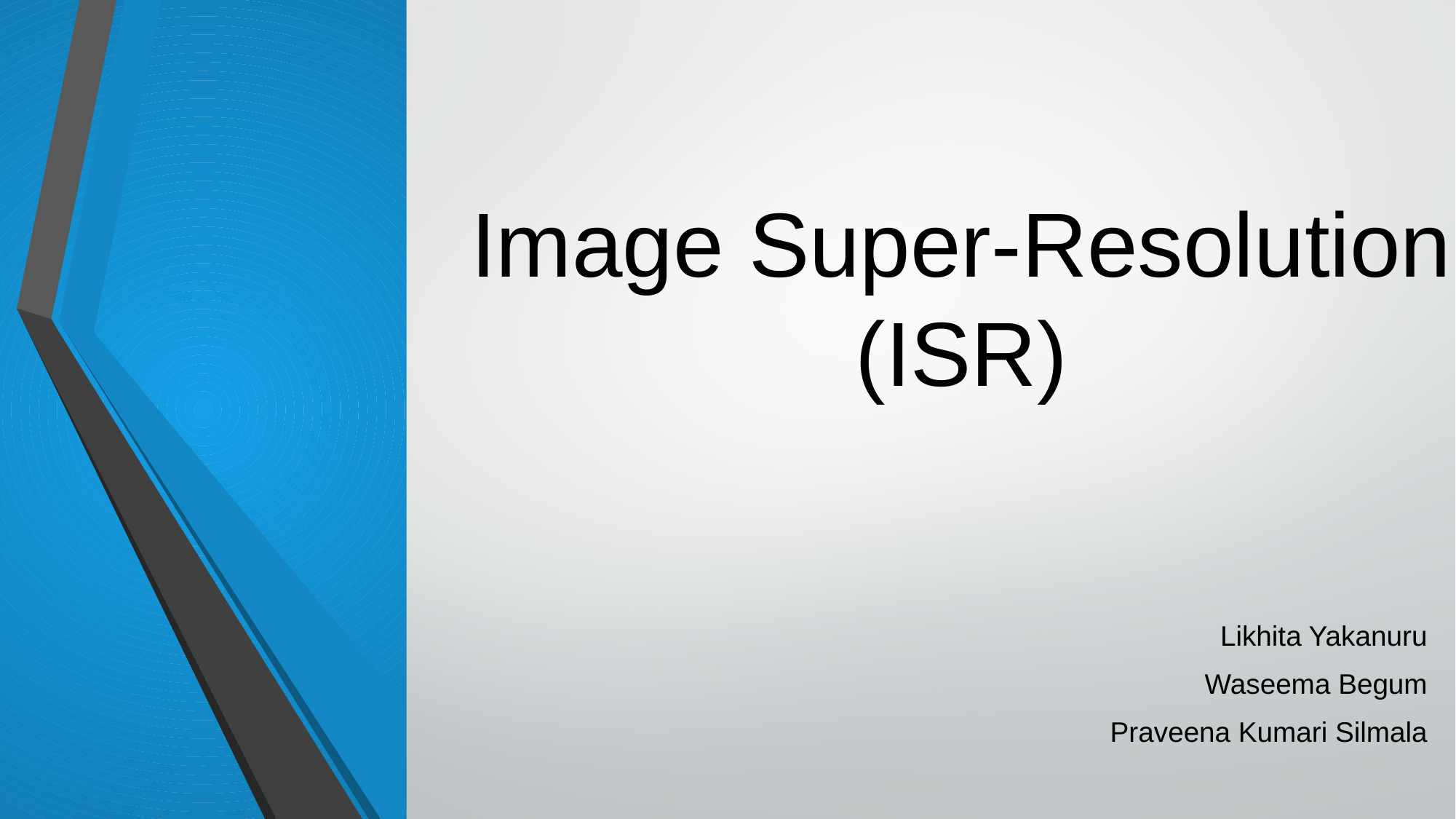

# Image Super-Resolution (ISR)
Likhita Yakanuru
Waseema Begum
Praveena Kumari Silmala